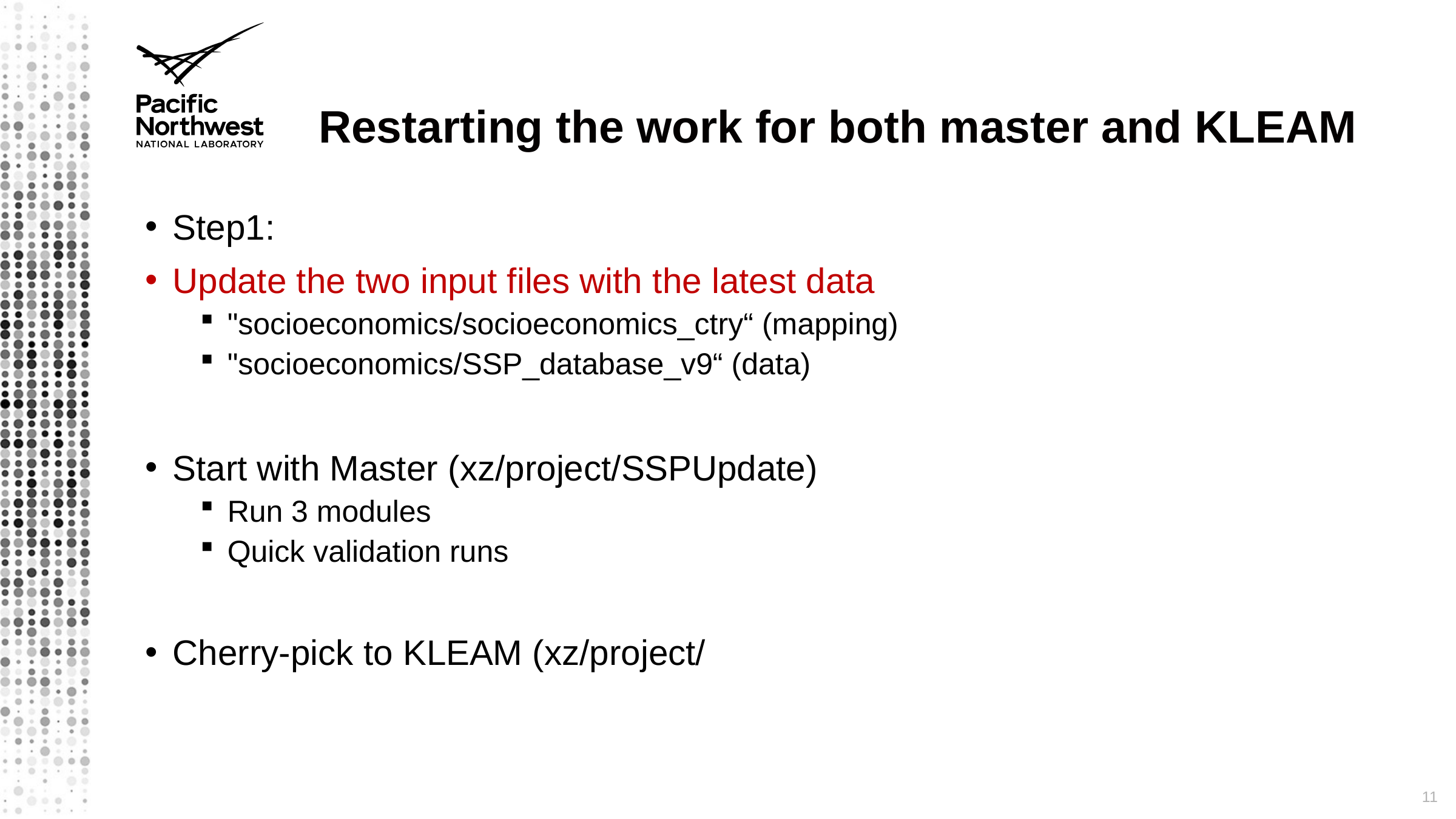

# Restarting the work for both master and KLEAM
Step1:
Update the two input files with the latest data
"socioeconomics/socioeconomics_ctry“ (mapping)
"socioeconomics/SSP_database_v9“ (data)

Start with Master (xz/project/SSPUpdate)
Run 3 modules
Quick validation runs

Cherry-pick to KLEAM (xz/project/
11